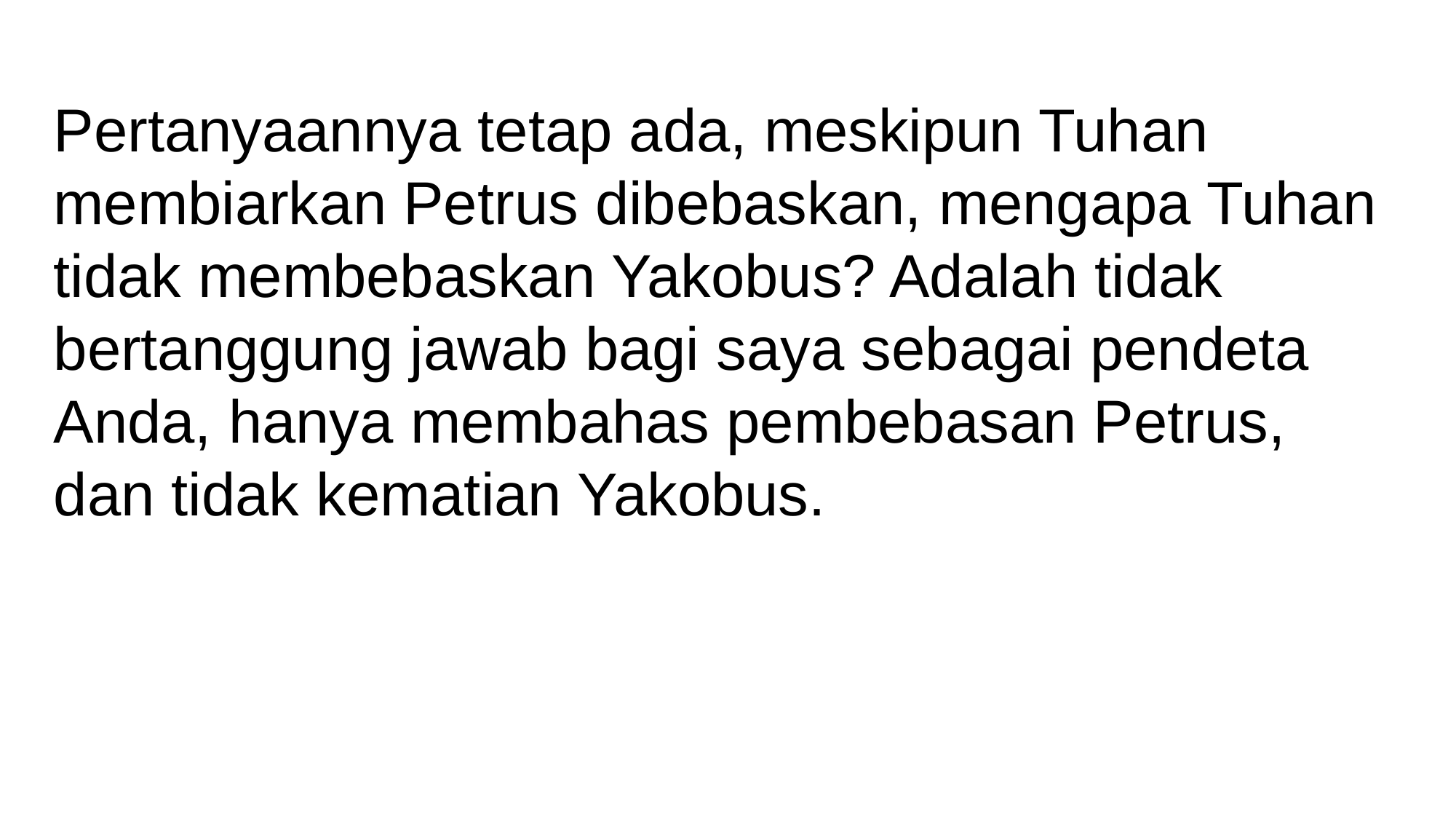

Pertanyaannya tetap ada, meskipun Tuhan membiarkan Petrus dibebaskan, mengapa Tuhan tidak membebaskan Yakobus? Adalah tidak bertanggung jawab bagi saya sebagai pendeta Anda, hanya membahas pembebasan Petrus, dan tidak kematian Yakobus.